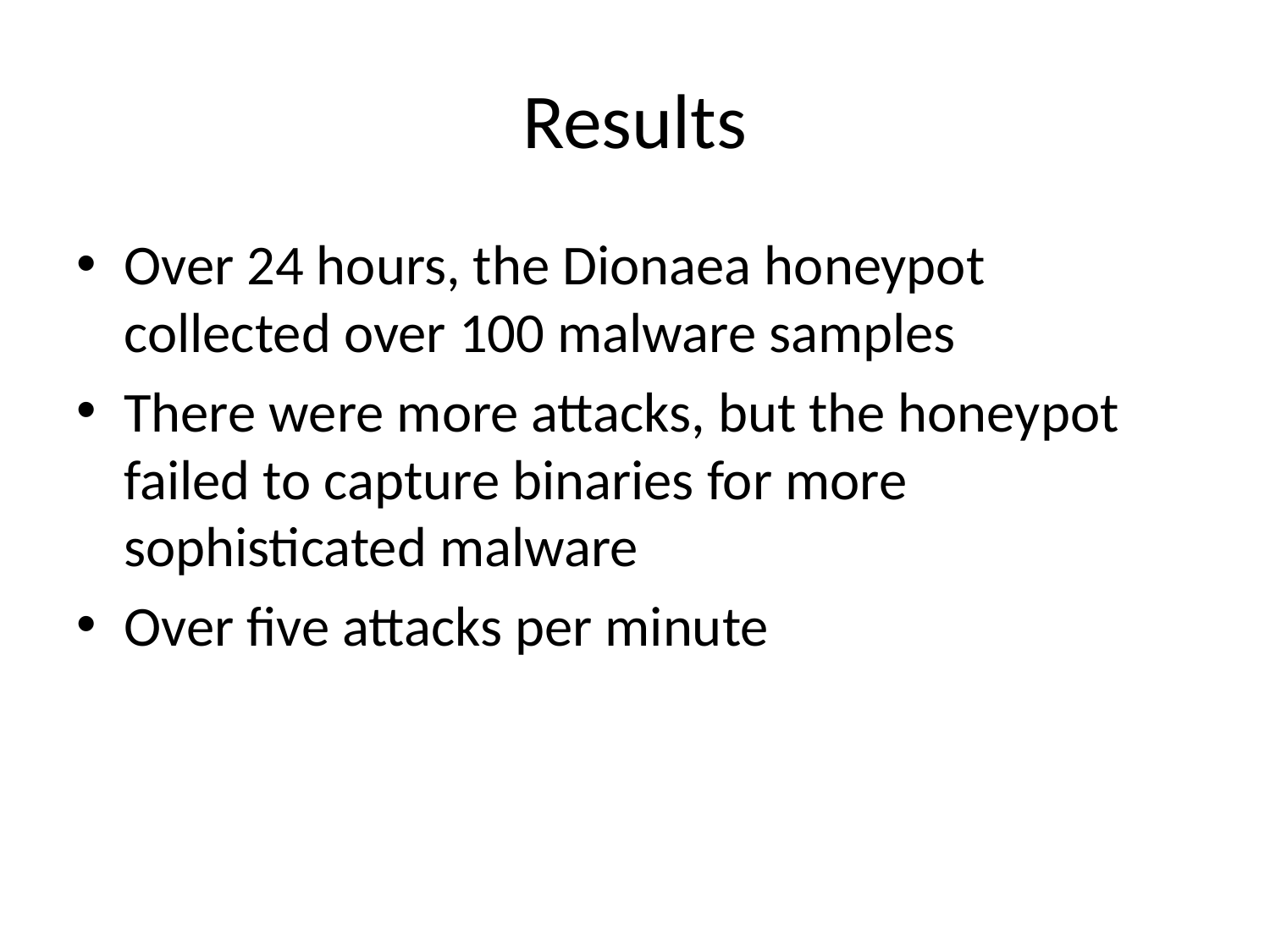

# Results
Over 24 hours, the Dionaea honeypot collected over 100 malware samples
There were more attacks, but the honeypot failed to capture binaries for more sophisticated malware
Over five attacks per minute